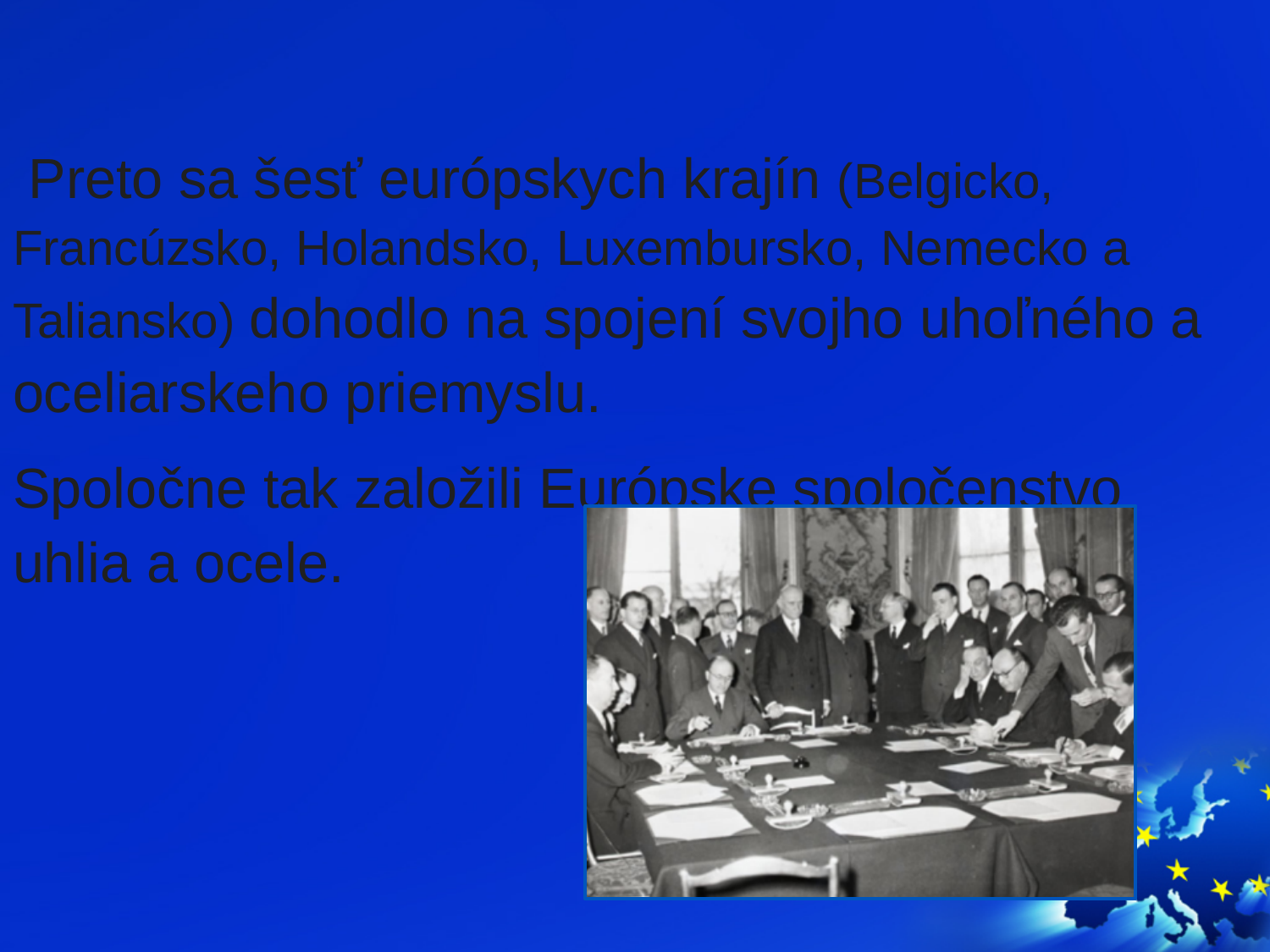

#
 Preto sa šesť európskych krajín (Belgicko, Francúzsko, Holandsko, Luxembursko, Nemecko a Taliansko) dohodlo na spojení svojho uhoľného a oceliarskeho priemyslu.
Spoločne tak založili Európske spoločenstvo uhlia a ocele.